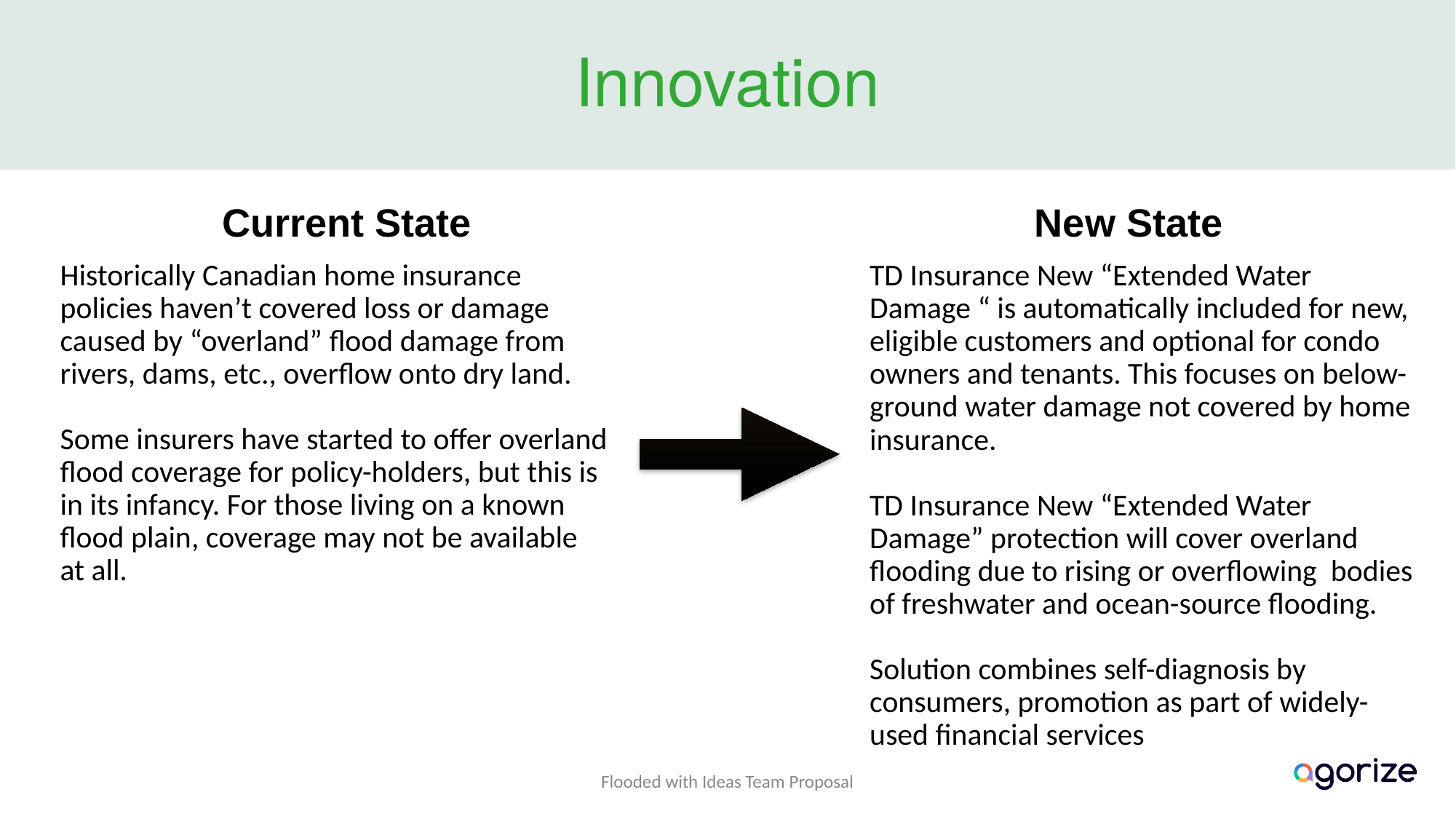

# Innovation
Current State
New State
Historically Canadian home insurance policies haven’t covered loss or damage caused by “overland” flood damage from rivers, dams, etc., overflow onto dry land.

Some insurers have started to offer overland flood coverage for policy-holders, but this is in its infancy. For those living on a known flood plain, coverage may not be available at all.
TD Insurance New “Extended Water Damage “ is automatically included for new, eligible customers and optional for condo owners and tenants. This focuses on below-ground water damage not covered by home insurance.

TD Insurance New “Extended Water Damage” protection will cover overland flooding due to rising or overflowing  bodies of freshwater and ocean-source flooding.

Solution combines self-diagnosis by consumers, promotion as part of widely-used financial services

Flooded with Ideas Team Proposal
4